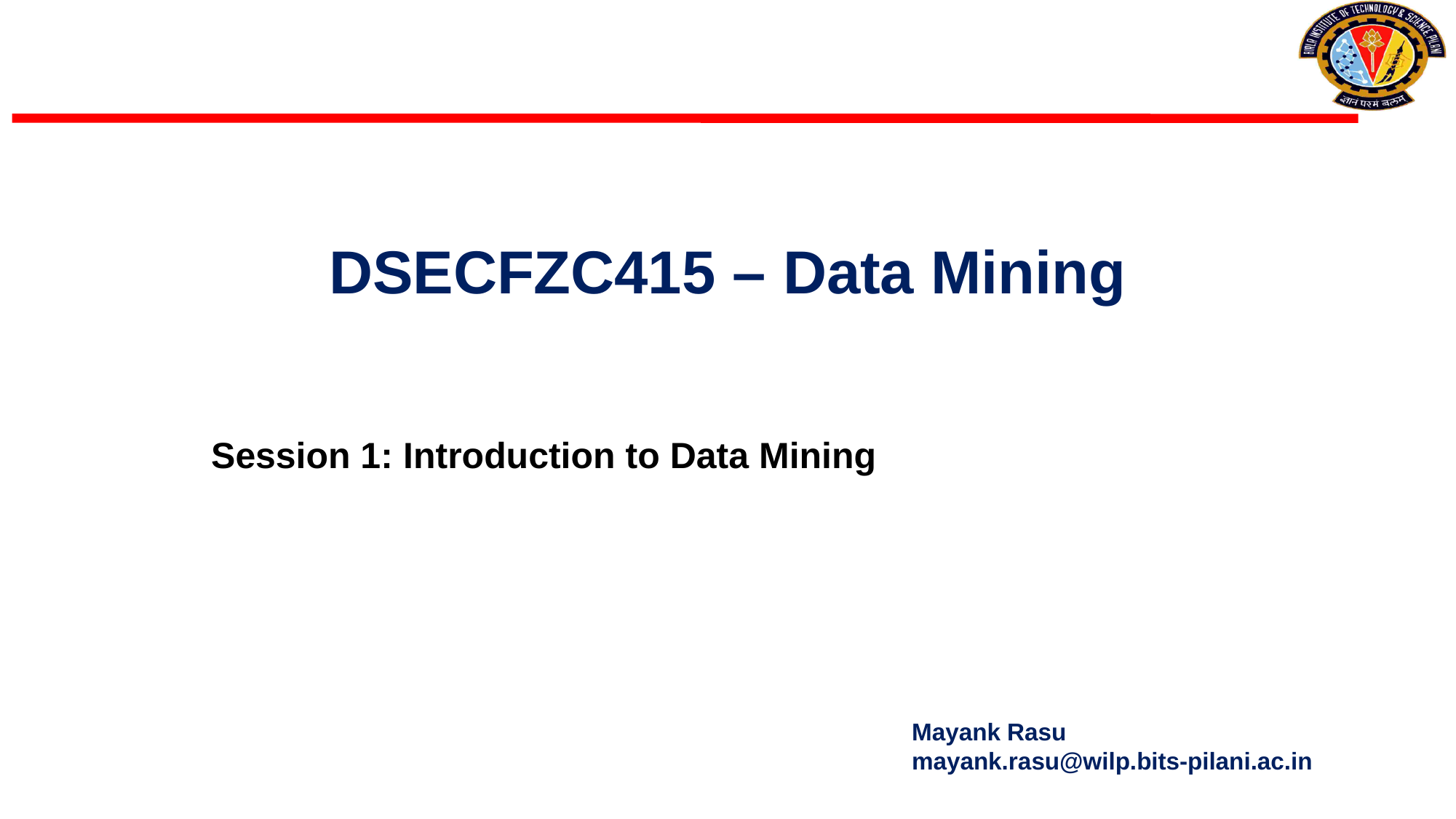

# DSECFZC415 – Data Mining
Session 1: Introduction to Data Mining
Mayank Rasu
mayank.rasu@wilp.bits-pilani.ac.in